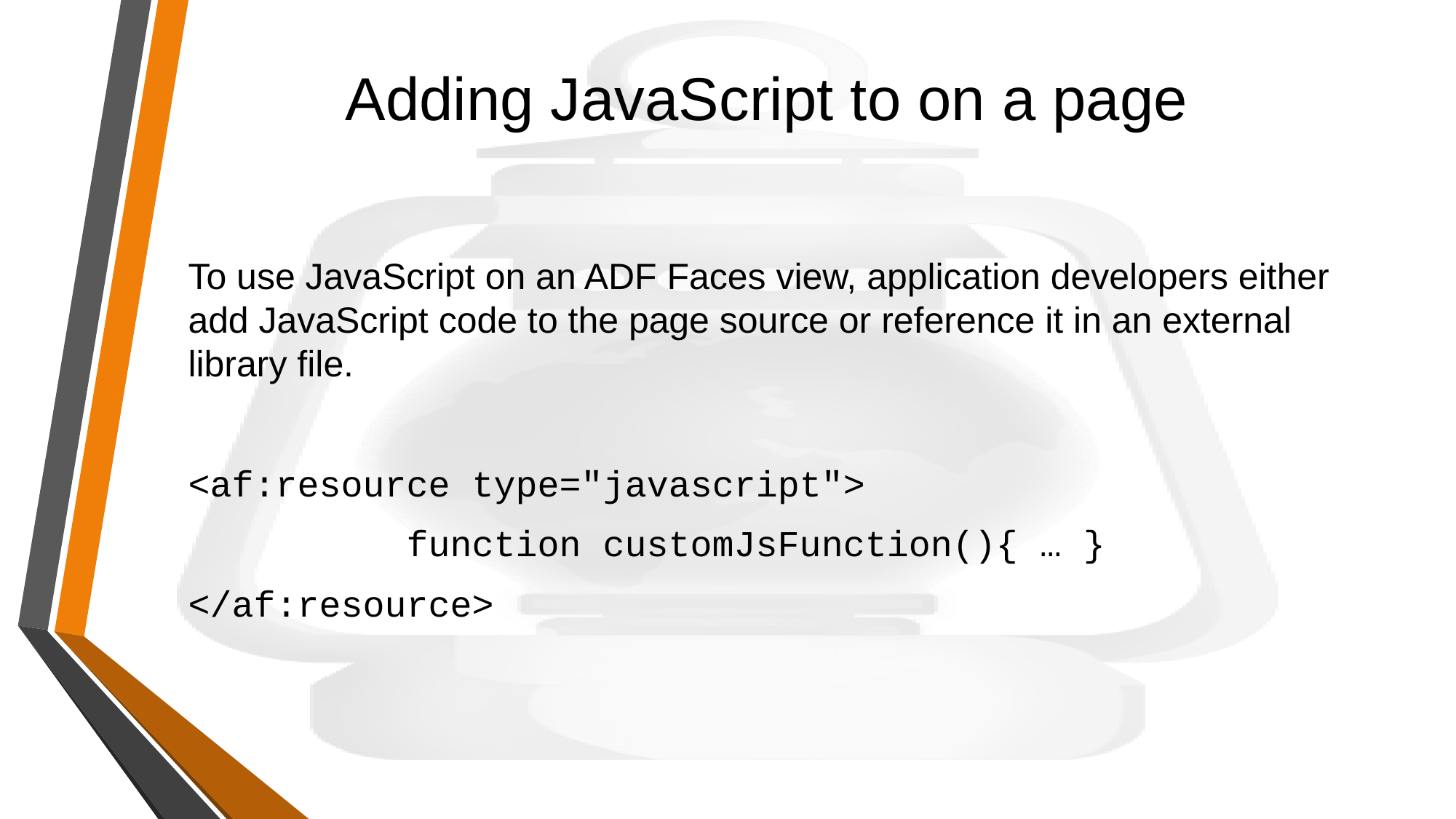

# Adding JavaScript to on a page
To use JavaScript on an ADF Faces view, application developers either add JavaScript code to the page source or reference it in an external library file.

<af:resource type="javascript">
		function customJsFunction(){ … }
</af:resource>